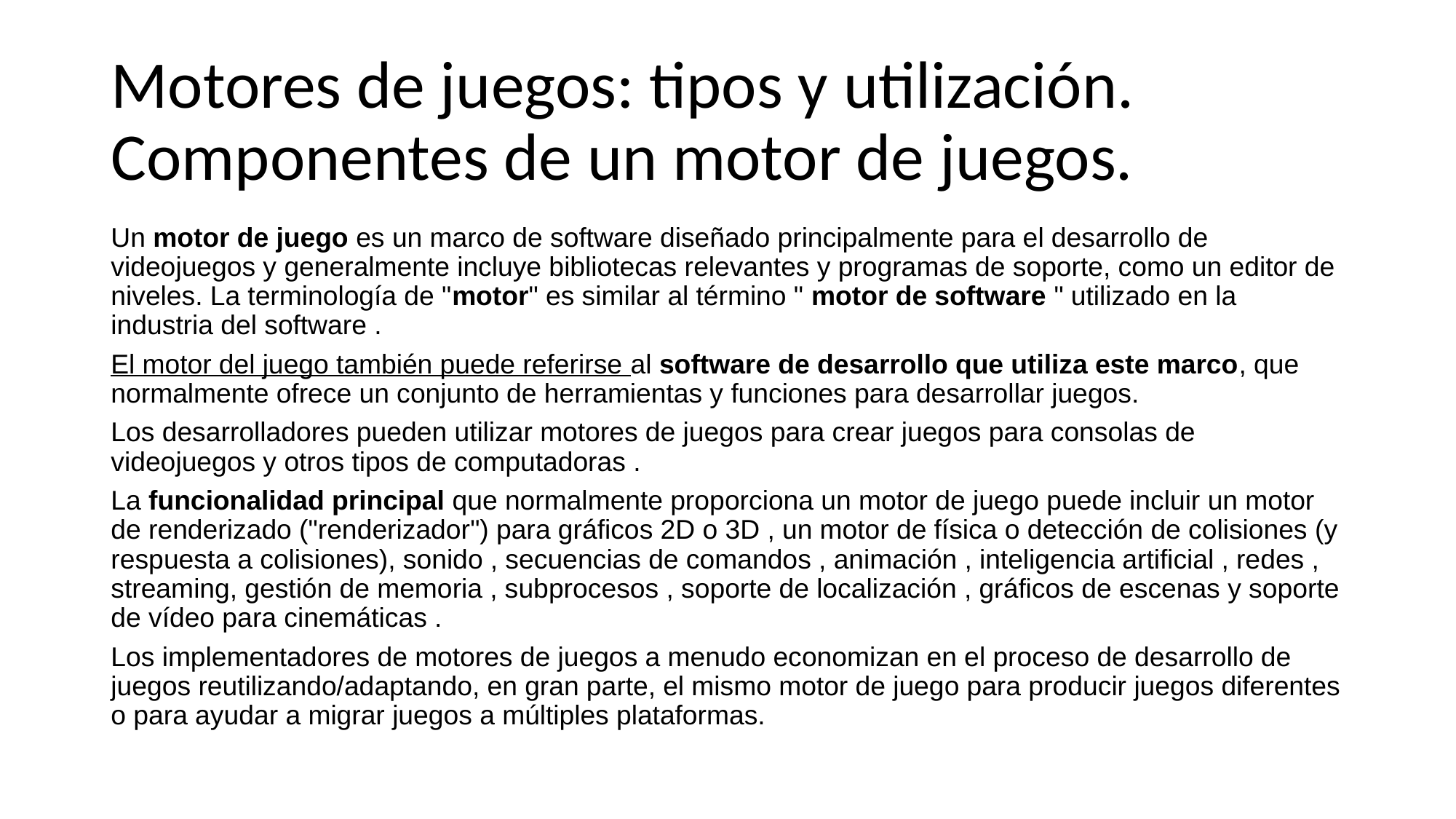

# Motores de juegos: tipos y utilización. Componentes de un motor de juegos.
Un motor de juego es un marco de software diseñado principalmente para el desarrollo de videojuegos y generalmente incluye bibliotecas relevantes y programas de soporte, como un editor de niveles. La terminología de "motor" es similar al término " motor de software " utilizado en la industria del software .
El motor del juego también puede referirse al software de desarrollo que utiliza este marco, que normalmente ofrece un conjunto de herramientas y funciones para desarrollar juegos.
Los desarrolladores pueden utilizar motores de juegos para crear juegos para consolas de videojuegos y otros tipos de computadoras .
La funcionalidad principal que normalmente proporciona un motor de juego puede incluir un motor de renderizado ("renderizador") para gráficos 2D o 3D , un motor de física o detección de colisiones (y respuesta a colisiones), sonido , secuencias de comandos , animación , inteligencia artificial , redes , streaming, gestión de memoria , subprocesos , soporte de localización , gráficos de escenas y soporte de vídeo para cinemáticas .
Los implementadores de motores de juegos a menudo economizan en el proceso de desarrollo de juegos reutilizando/adaptando, en gran parte, el mismo motor de juego para producir juegos diferentes o para ayudar a migrar juegos a múltiples plataformas.